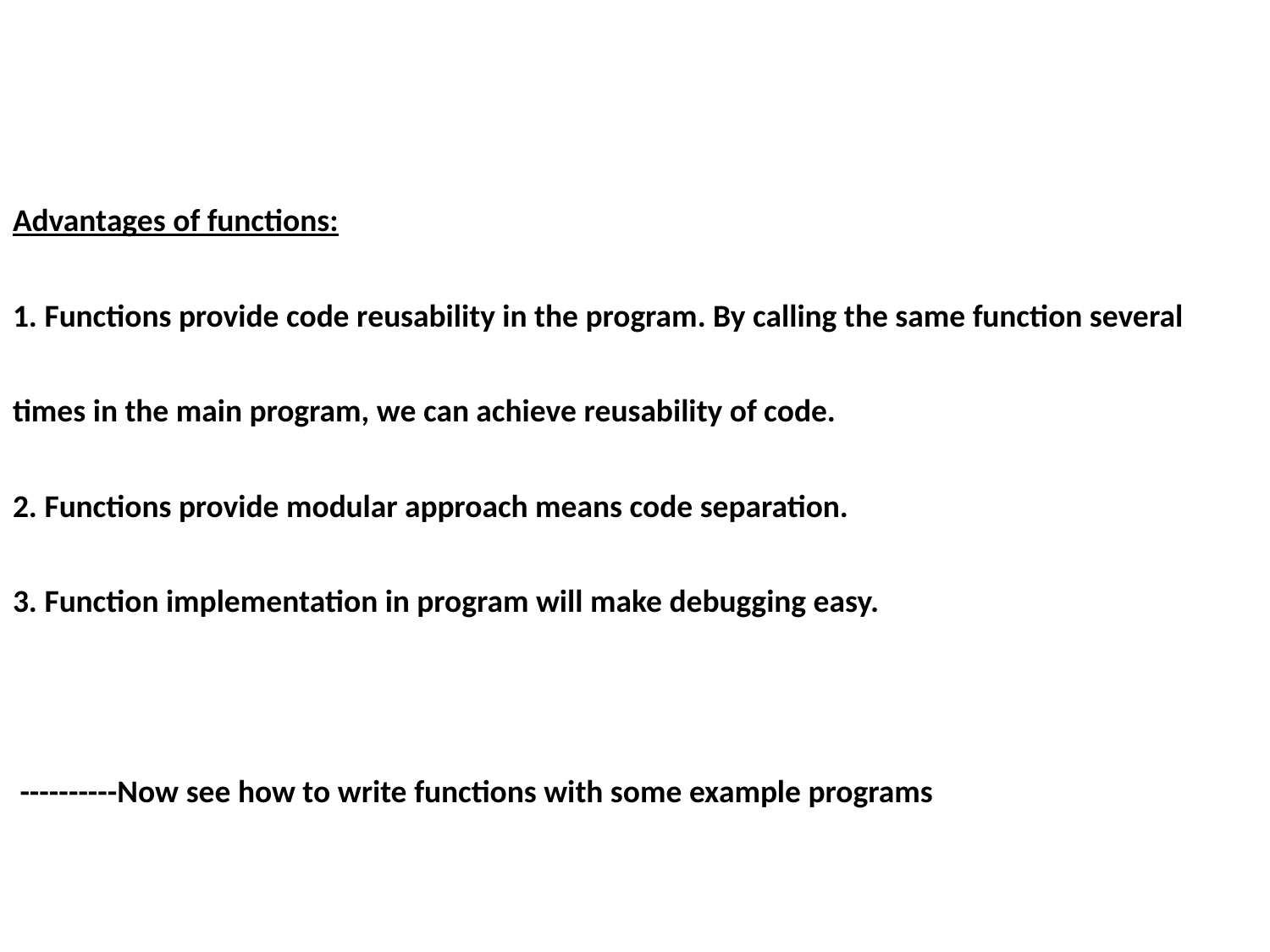

# Advantages of functions: 1. Functions provide code reusability in the program. By calling the same function several times in the main program, we can achieve reusability of code. 2. Functions provide modular approach means code separation. 3. Function implementation in program will make debugging easy. ----------Now see how to write functions with some example programs